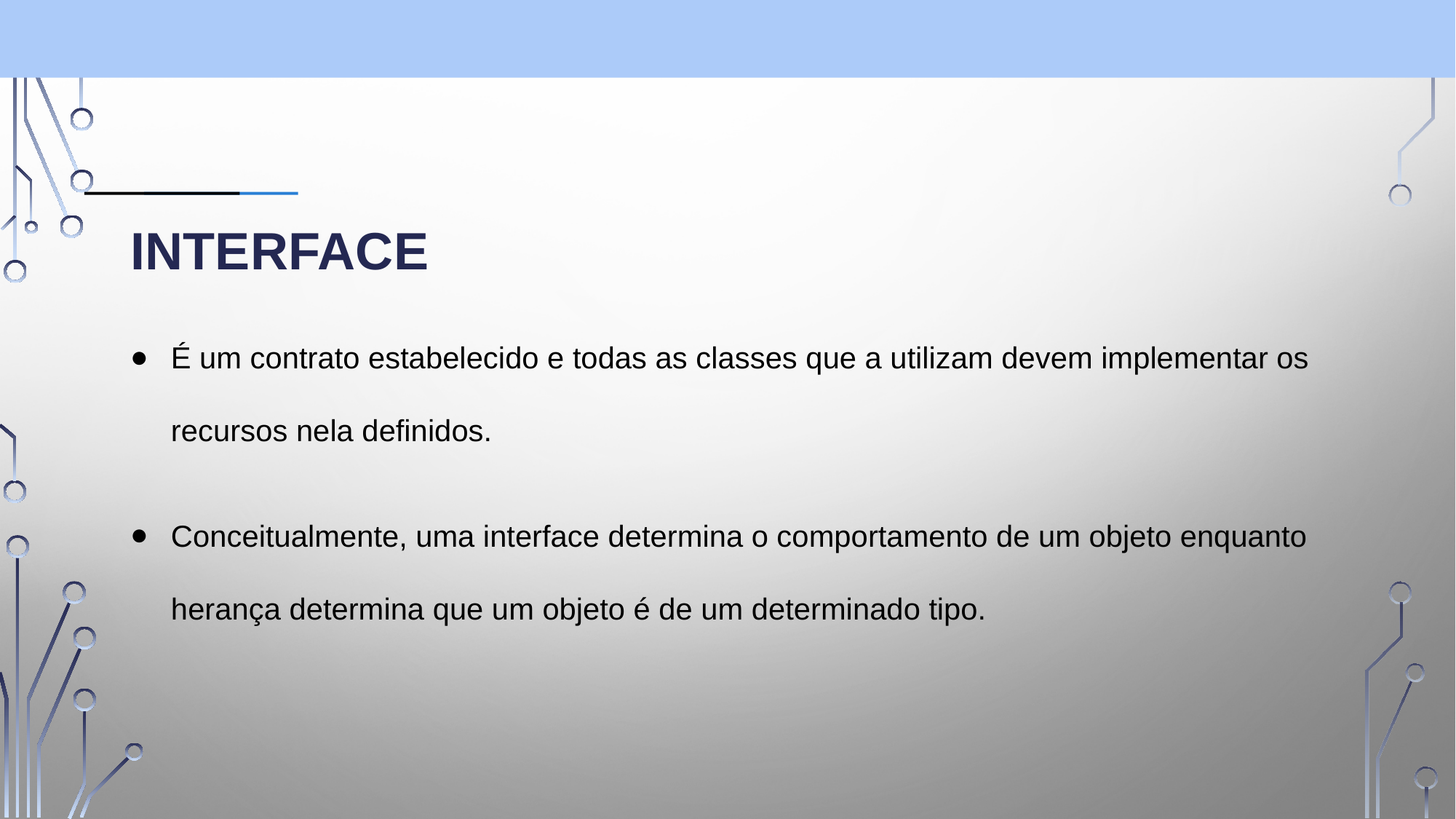

# Interface
É um contrato estabelecido e todas as classes que a utilizam devem implementar os recursos nela definidos.
Conceitualmente, uma interface determina o comportamento de um objeto enquanto herança determina que um objeto é de um determinado tipo.